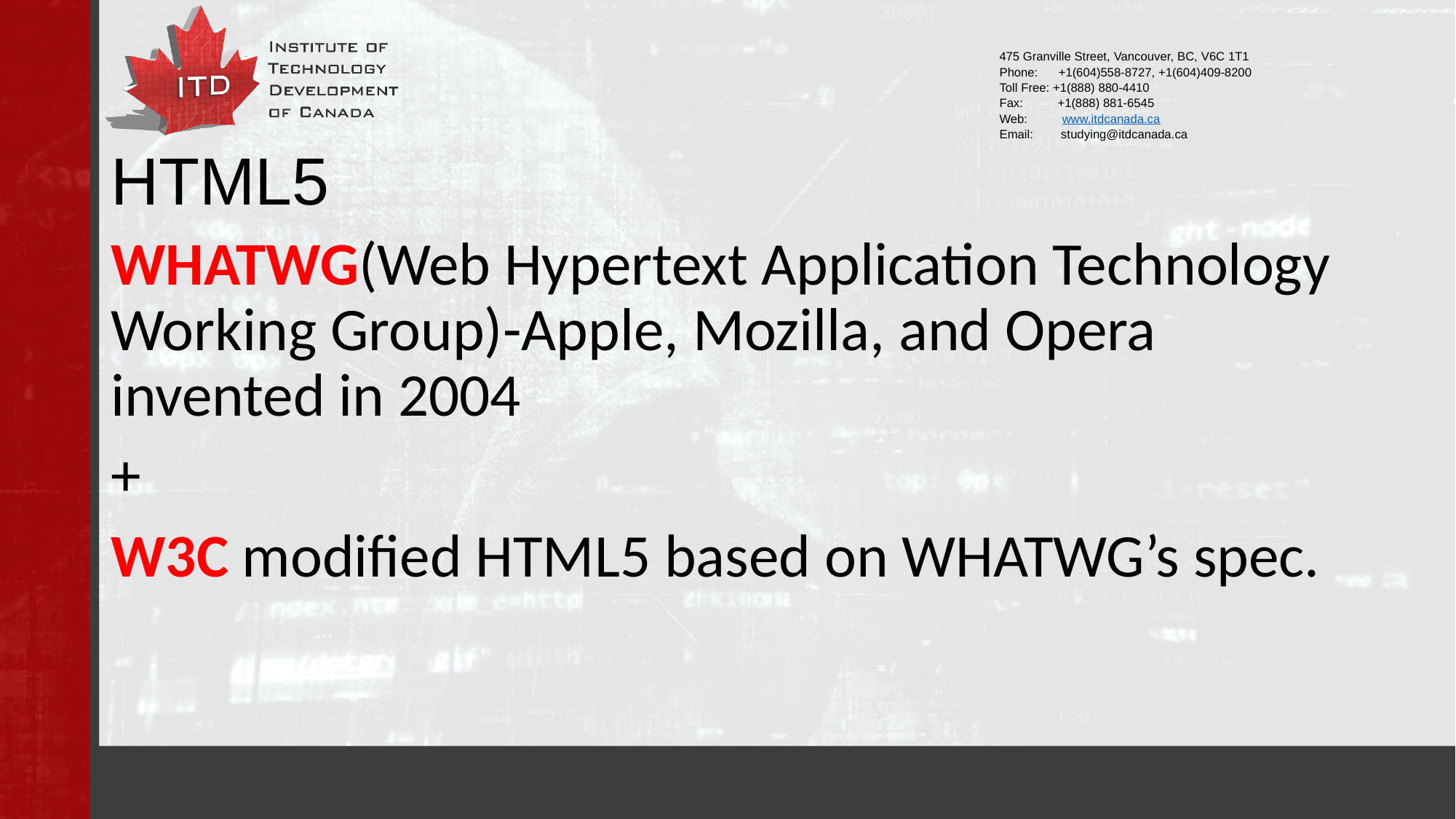

# HTML5
WHATWG(Web Hypertext Application Technology Working Group)-Apple, Mozilla, and Opera invented in 2004
+
W3C modified HTML5 based on WHATWG’s spec.